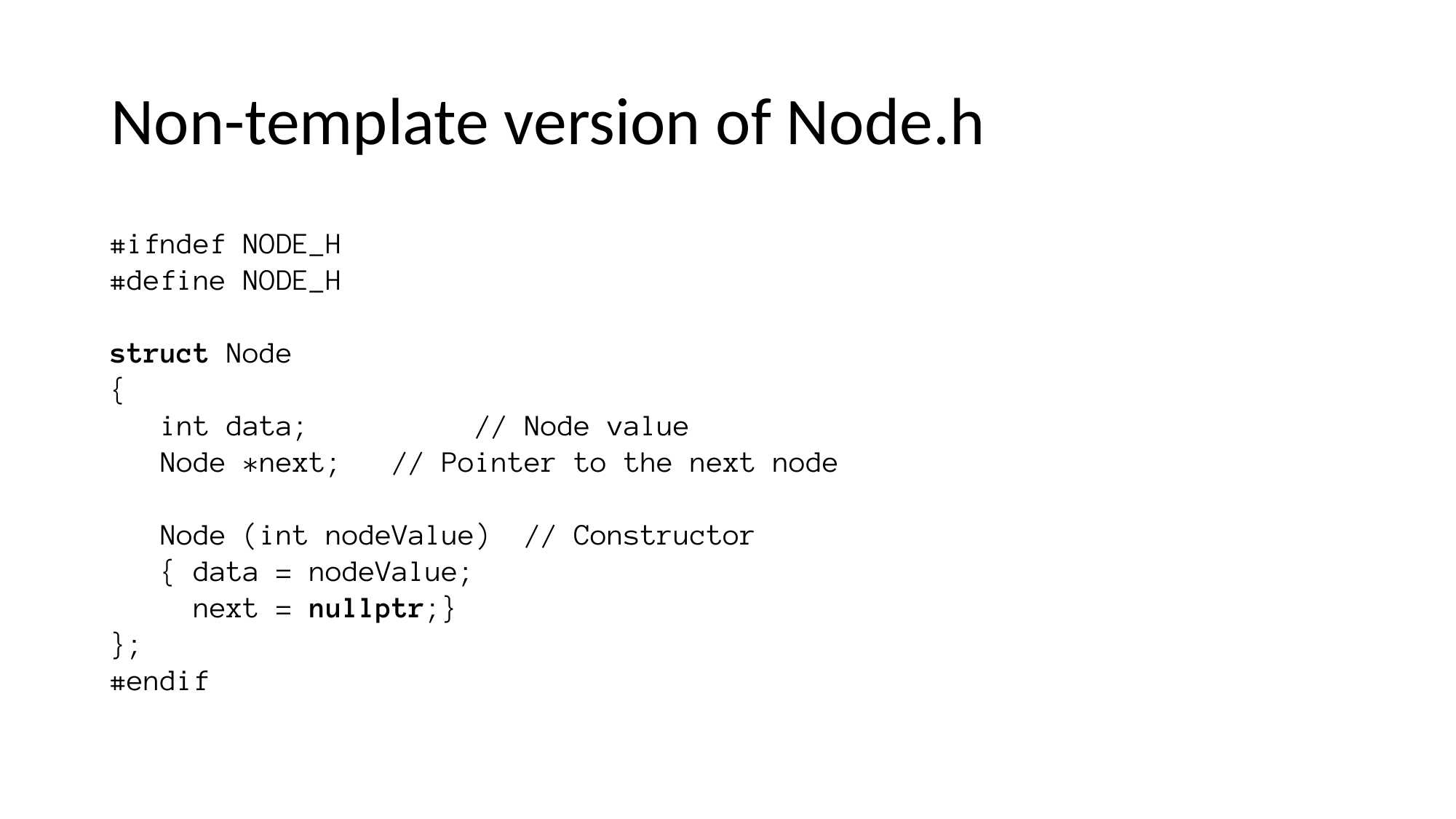

# Non-template version of Node.h
#ifndef NODE_H
#define NODE_H

struct Node
{
   int data;          // Node value
   Node *next;   // Pointer to the next node

   Node (int nodeValue)  // Constructor
   { data = nodeValue;
     next = nullptr;}
};
#endif